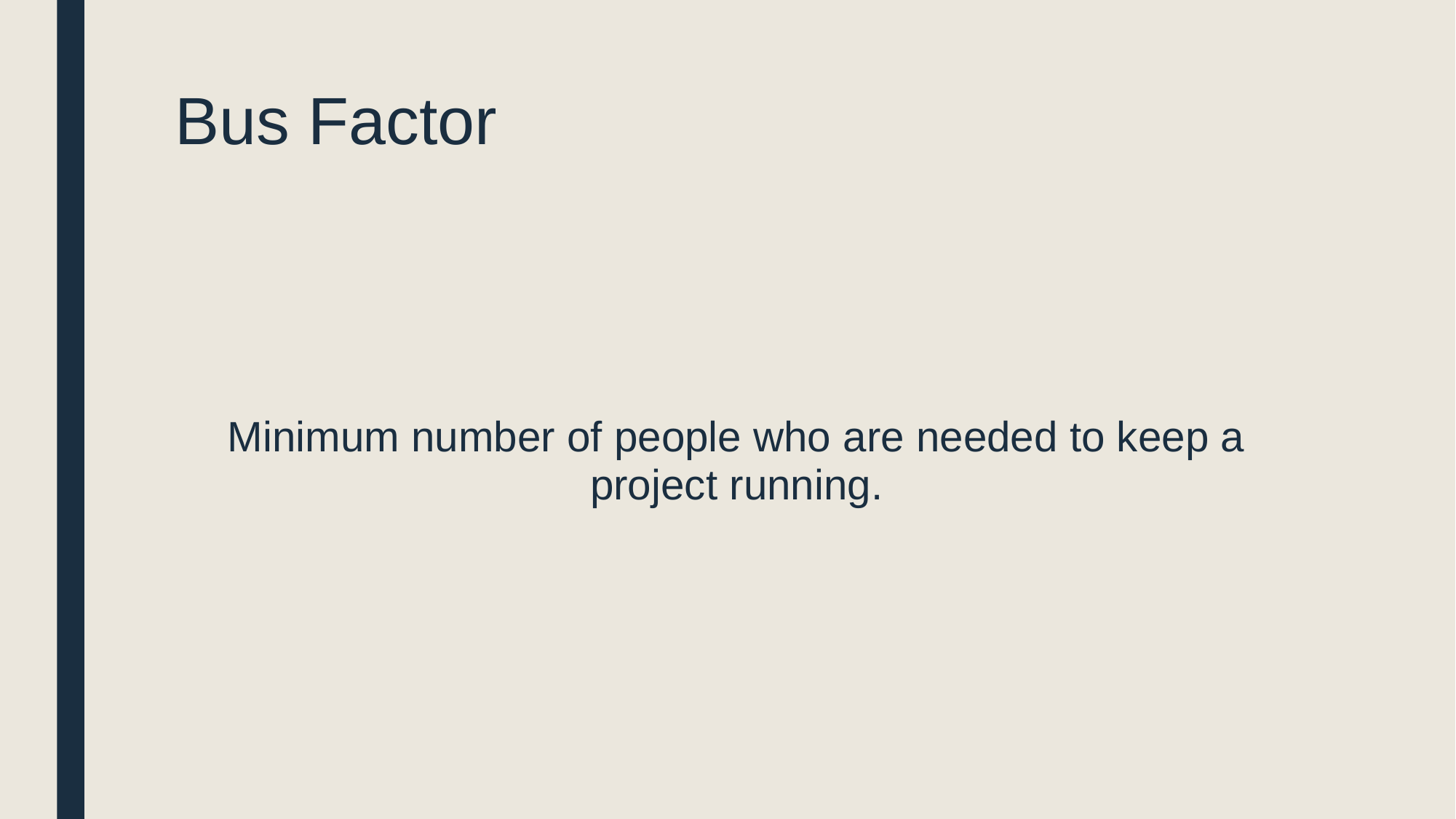

# Bus Factor

Minimum number of people who are needed to keep a project running.